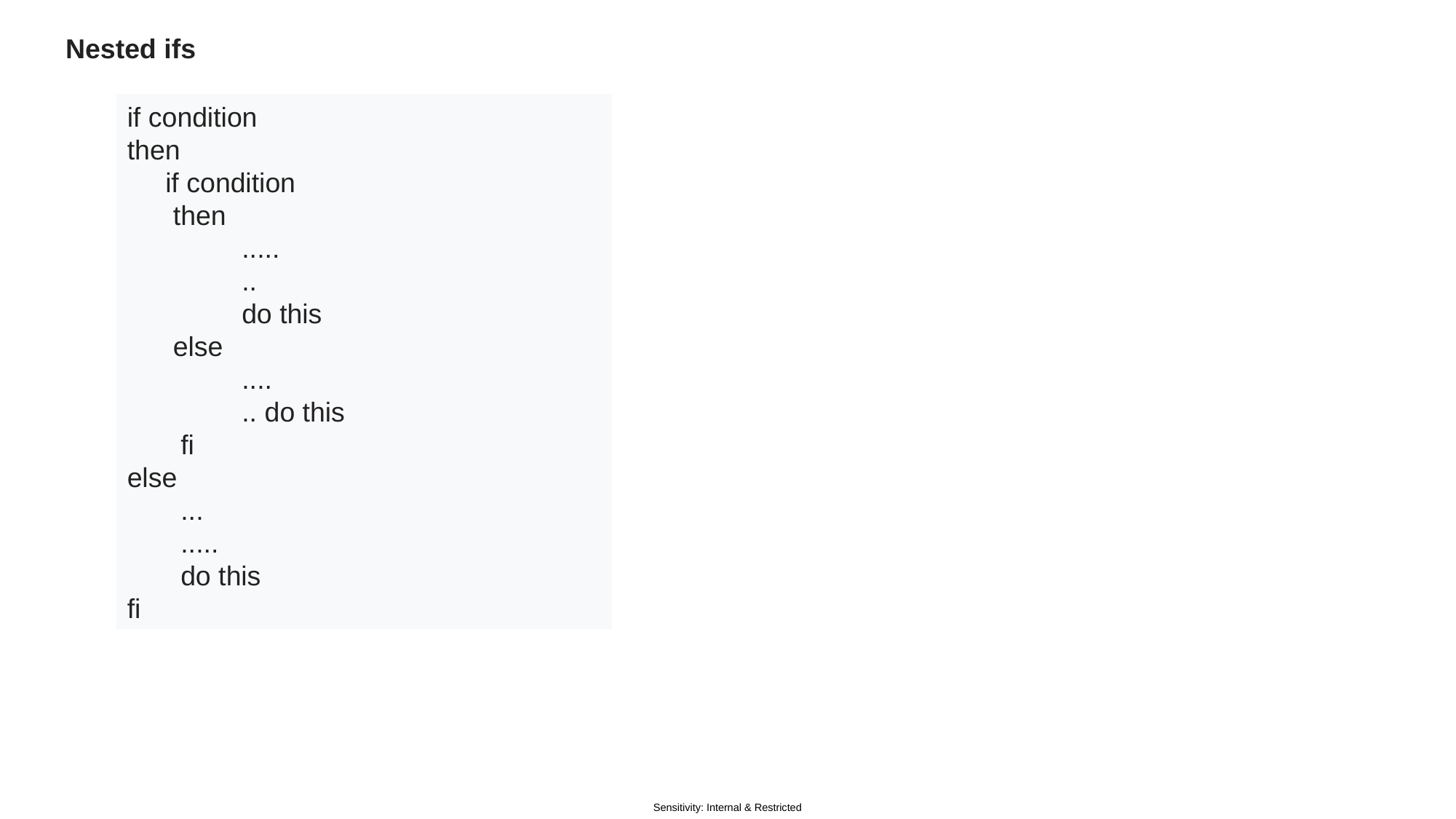

Nested ifs
if condition
then
     if condition
      then
               .....
               ..
               do this
      else
               ....
               .. do this
       fi
else
       ...
       .....
       do this
fi